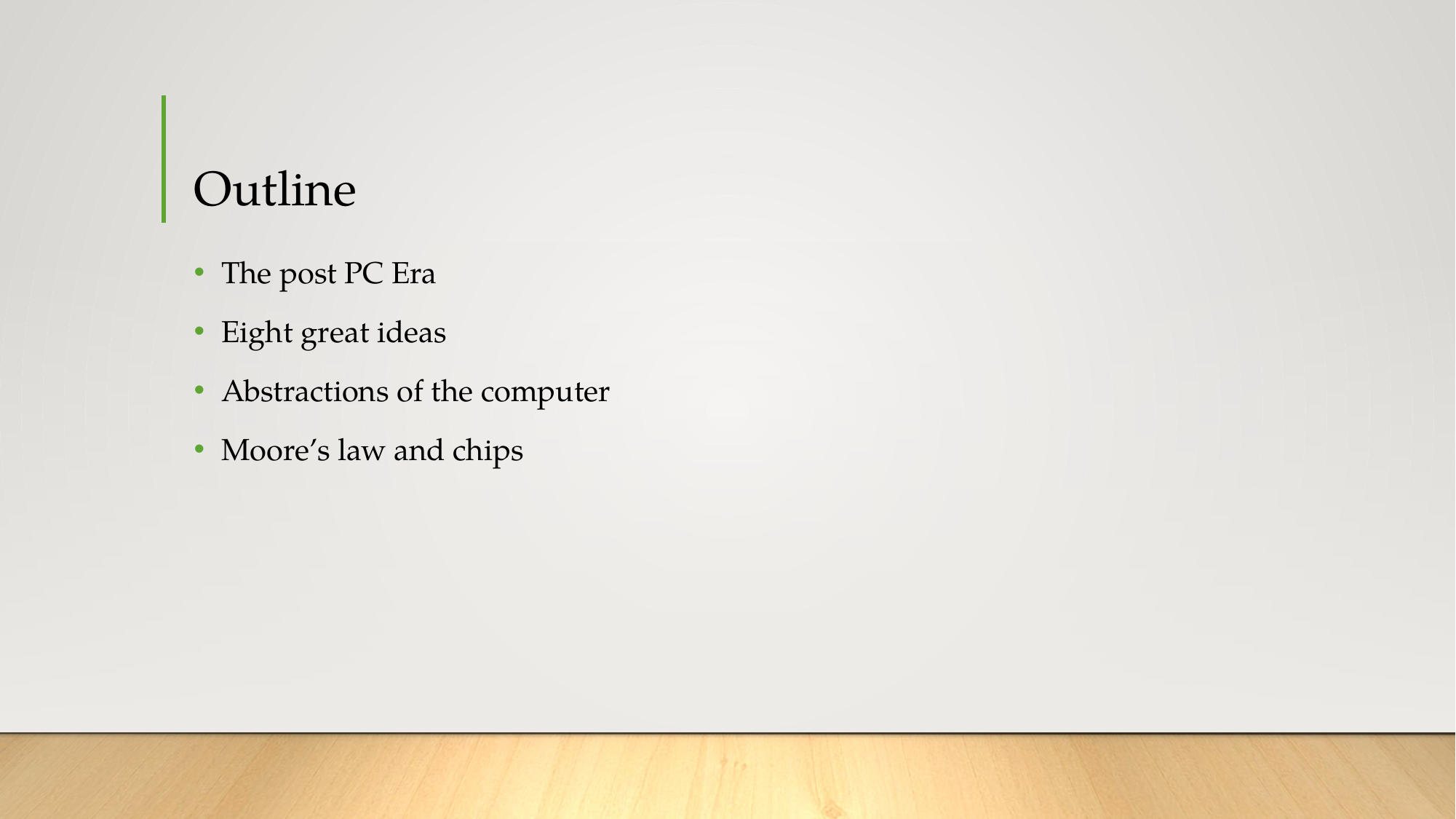

# Outline
The post PC Era
Eight great ideas
Abstractions of the computer
Moore’s law and chips